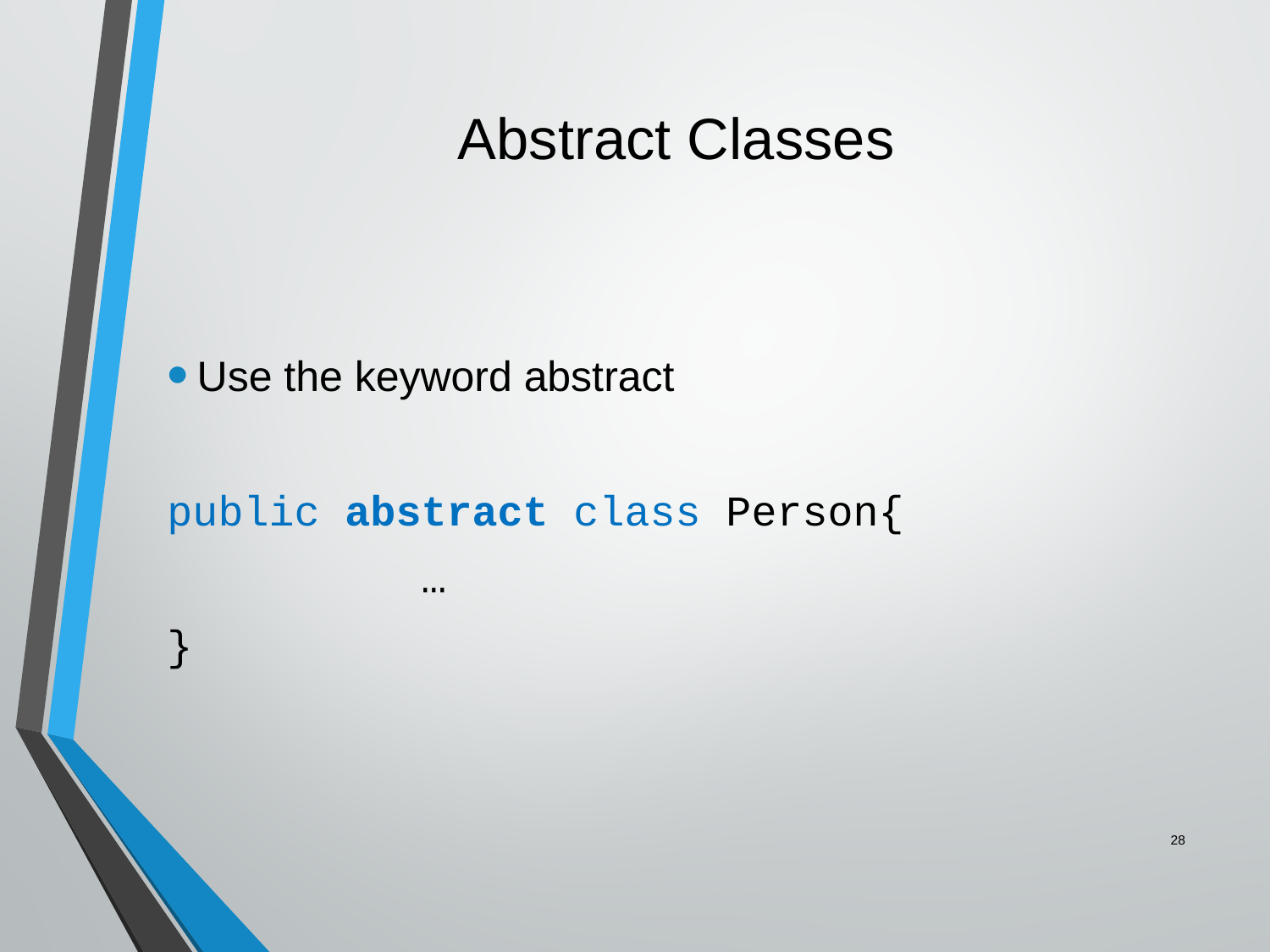

# Abstract Classes
Use the keyword abstract

public abstract class Person{
		…
}
28